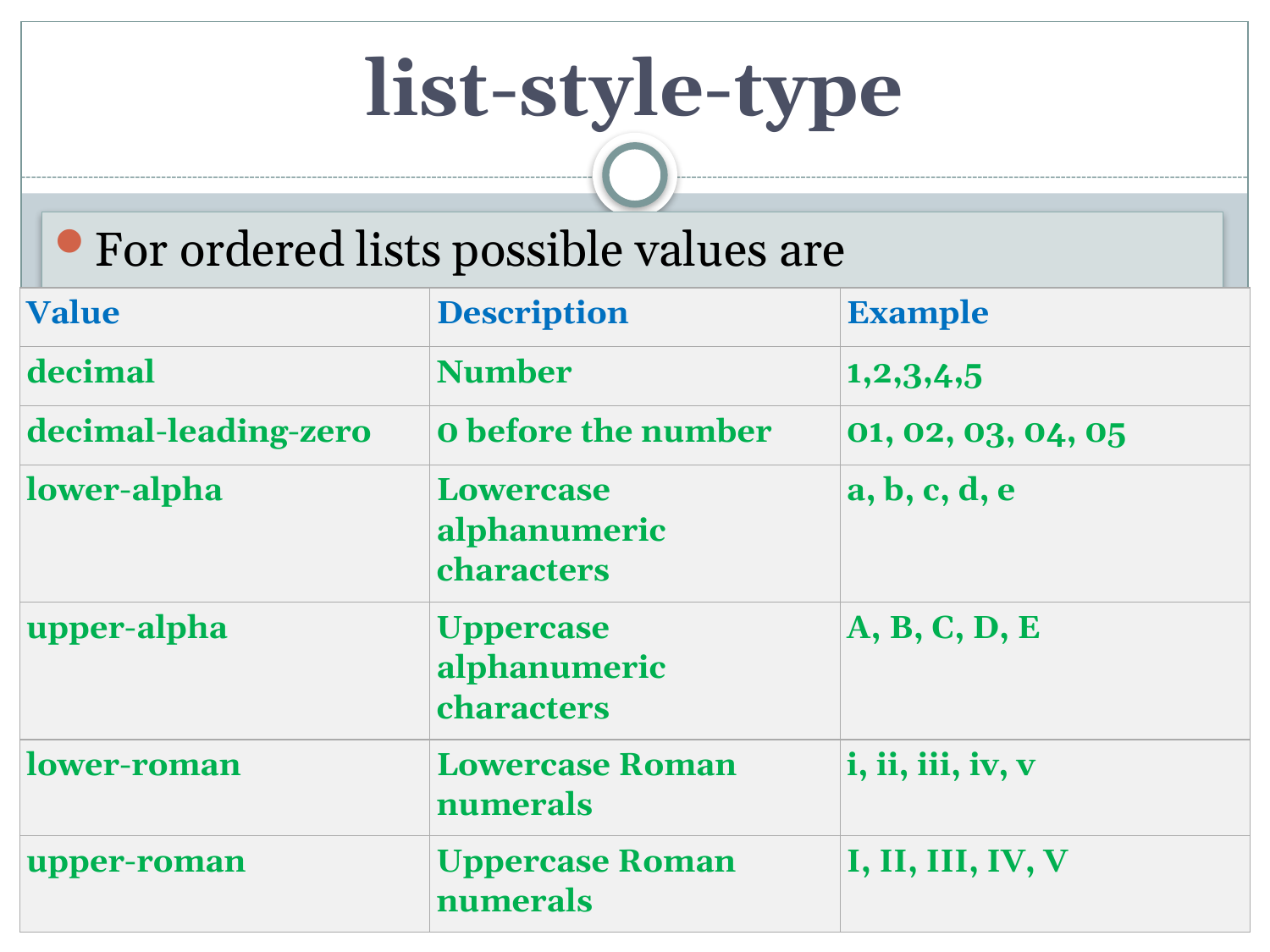

# list-style-type
For ordered lists possible values are
| Value | Description | Example |
| --- | --- | --- |
| decimal | Number | 1,2,3,4,5 |
| decimal-leading-zero | 0 before the number | 01, 02, 03, 04, 05 |
| lower-alpha | Lowercase alphanumeric characters | a, b, c, d, e |
| upper-alpha | Uppercase alphanumeric characters | A, B, C, D, E |
| lower-roman | Lowercase Roman numerals | i, ii, iii, iv, v |
| upper-roman | Uppercase Roman numerals | I, II, III, IV, V |